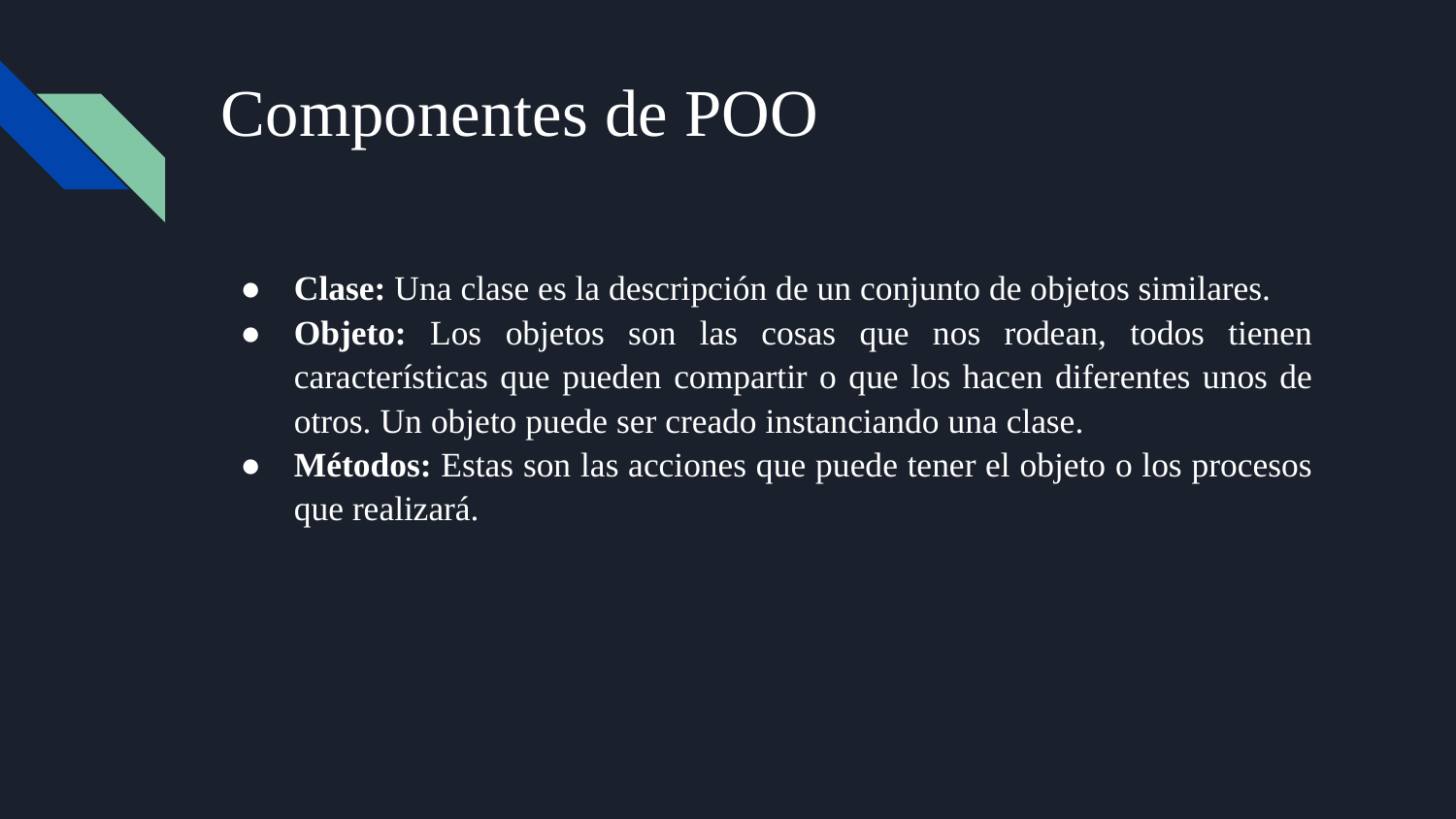

# Componentes de POO
Clase: Una clase es la descripción de un conjunto de objetos similares.
Objeto: Los objetos son las cosas que nos rodean, todos tienen características que pueden compartir o que los hacen diferentes unos de otros. Un objeto puede ser creado instanciando una clase.
Métodos: Estas son las acciones que puede tener el objeto o los procesos que realizará.